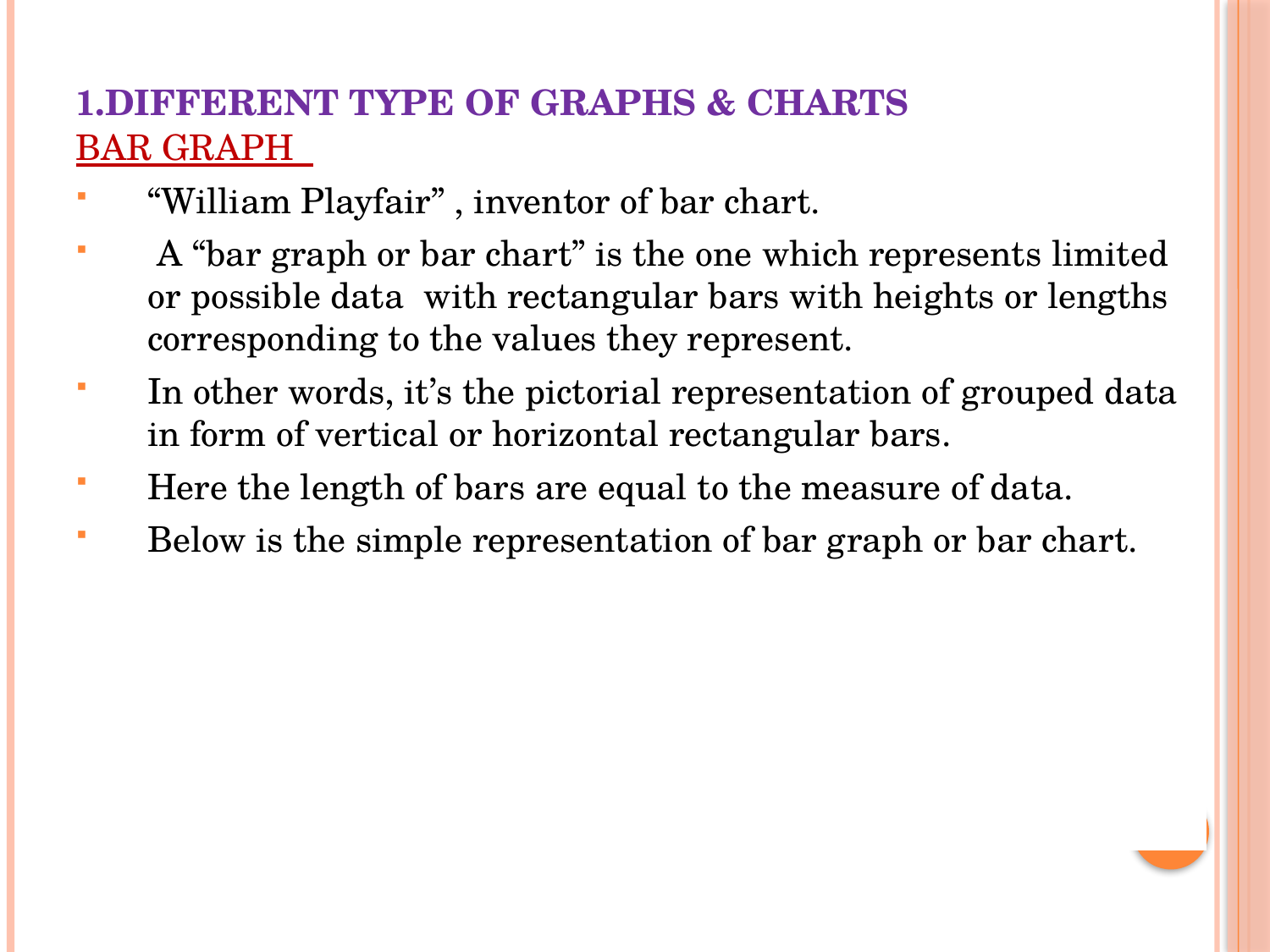

# 1.DIFFERENT TYPE OF GRAPHS & CHARTS
BAR GRAPH
“William Playfair” , inventor of bar chart.
 A “bar graph or bar chart” is the one which represents limited or possible data  with rectangular bars with heights or lengths corresponding to the values they represent.
In other words, it’s the pictorial representation of grouped data in form of vertical or horizontal rectangular bars.
Here the length of bars are equal to the measure of data.
Below is the simple representation of bar graph or bar chart.